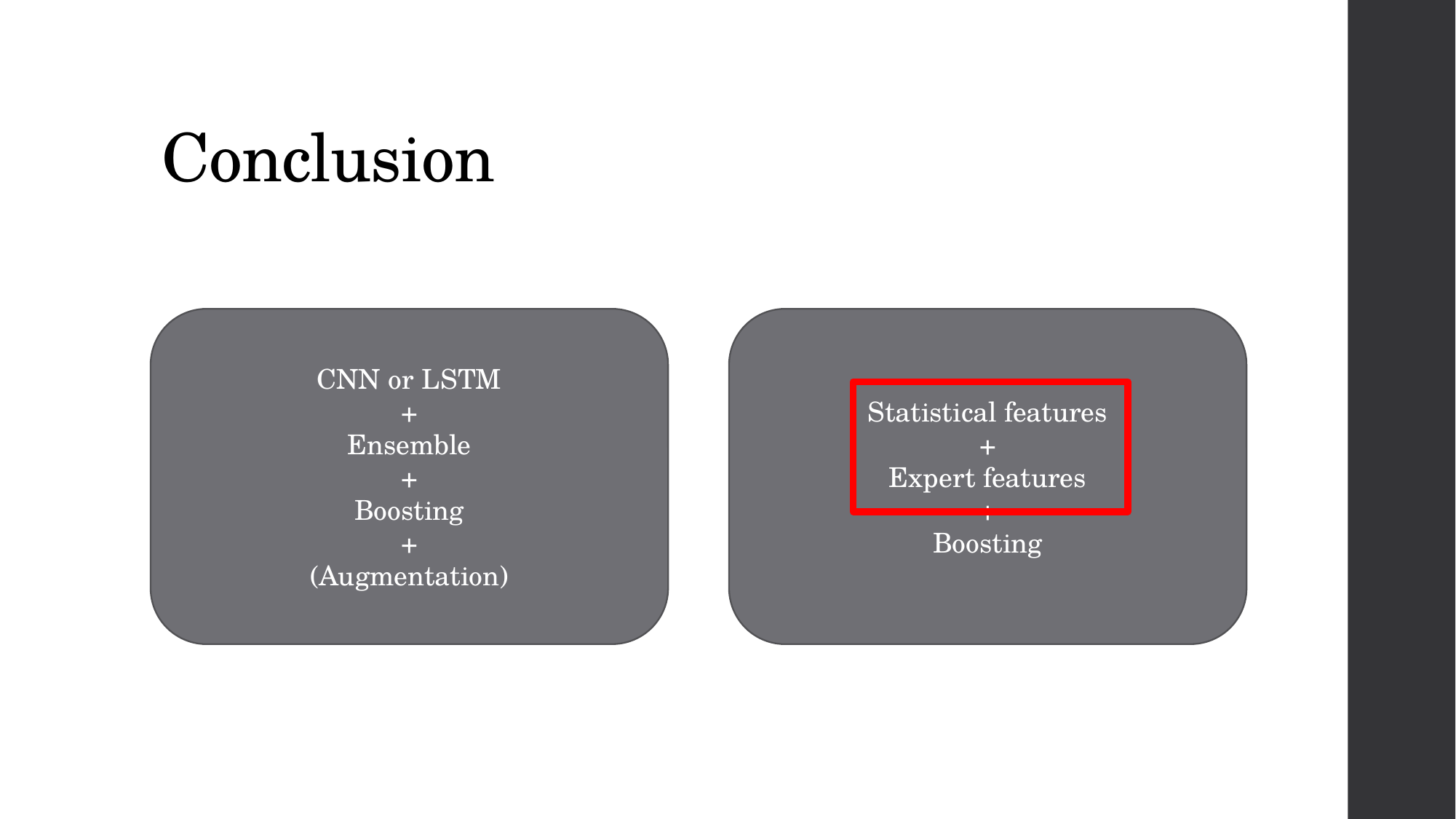

# Conclusion

CNN or LSTM
+
Ensemble
+
Boosting
+
(Augmentation)
Statistical features
+
Expert features
+
Boosting